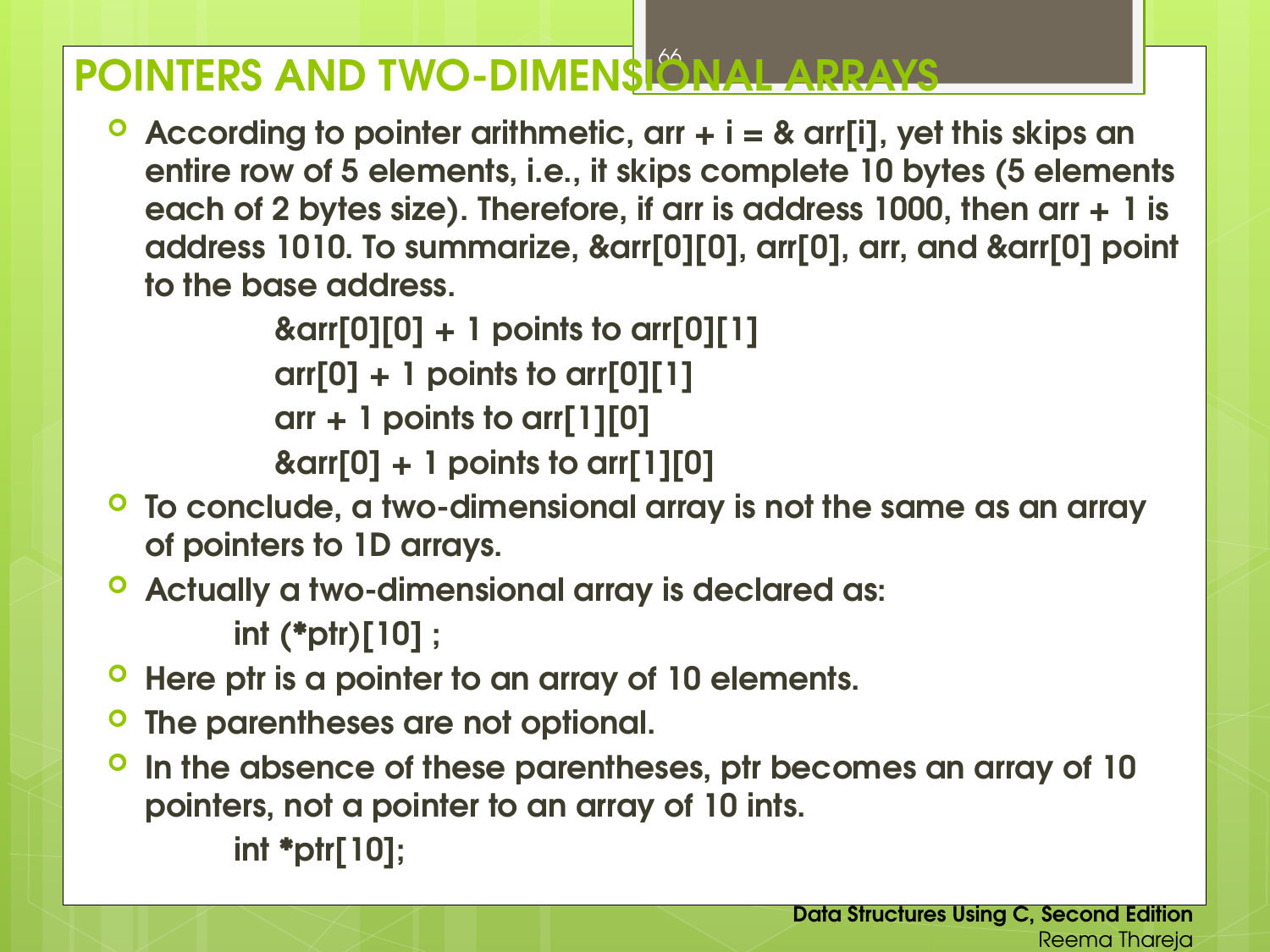

# POINTERS AND TWO-DIMENSIONAL ARRAYS
66
According to pointer arithmetic, arr + i = & arr[i], yet this skips an entire row of 5 elements, i.e., it skips complete 10 bytes (5 elements each of 2 bytes size). Therefore, if arr is address 1000, then arr + 1 is address 1010. To summarize, &arr[0][0], arr[0], arr, and &arr[0] point to the base address.
	&arr[0][0] + 1 points to arr[0][1]
	arr[0] + 1 points to arr[0][1]
	arr + 1 points to arr[1][0]
	&arr[0] + 1 points to arr[1][0]
To conclude, a two-dimensional array is not the same as an array of pointers to 1D arrays.
Actually a two-dimensional array is declared as:
	int (*ptr)[10] ;
Here ptr is a pointer to an array of 10 elements.
The parentheses are not optional.
In the absence of these parentheses, ptr becomes an array of 10 pointers, not a pointer to an array of 10 ints.
	int *ptr[10];
Data Structures Using C, Second Edition
Reema Thareja